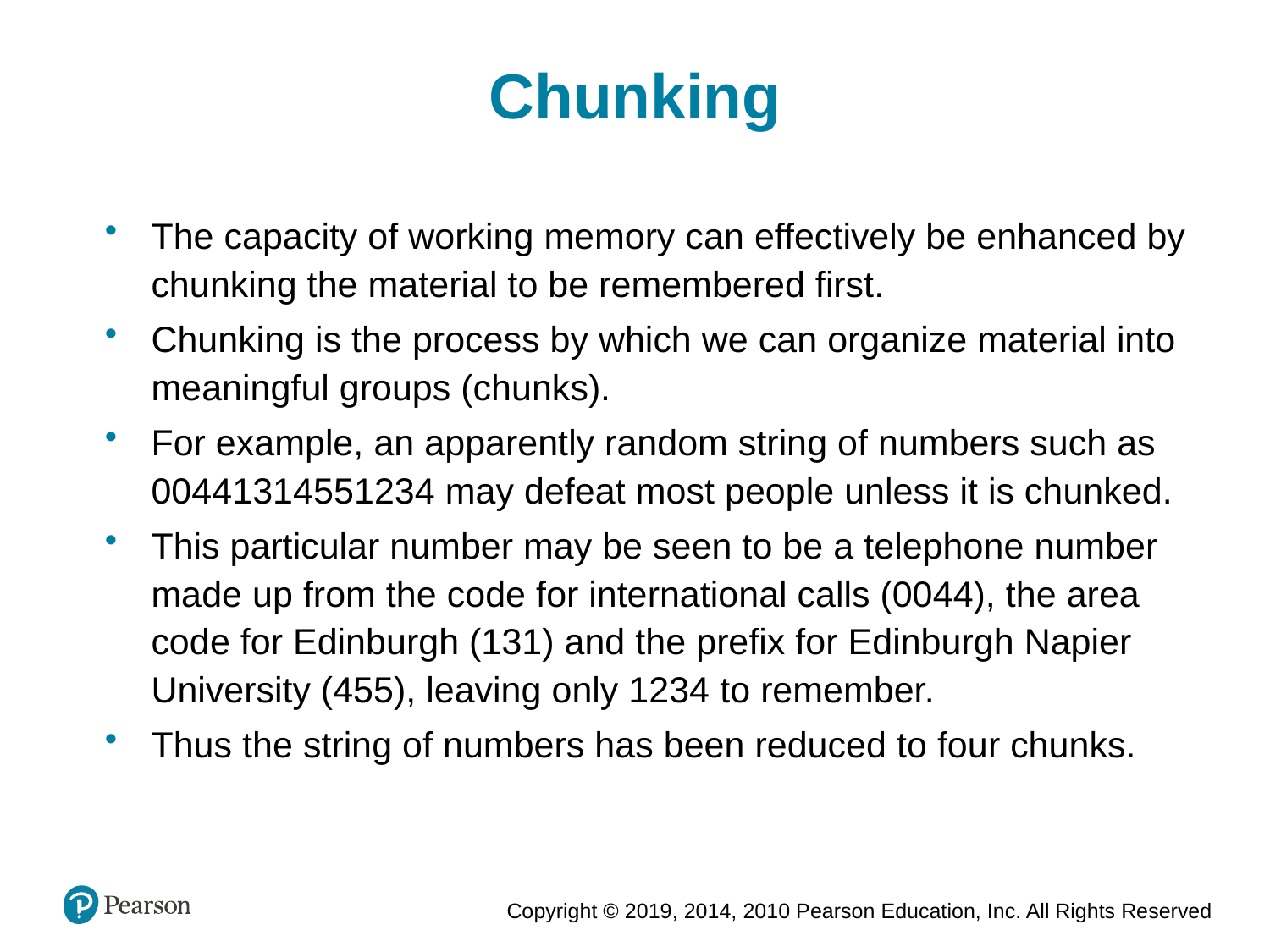

Chunking
The capacity of working memory can effectively be enhanced by chunking the material to be remembered first.
Chunking is the process by which we can organize material into meaningful groups (chunks).
For example, an apparently random string of numbers such as 00441314551234 may defeat most people unless it is chunked.
This particular number may be seen to be a telephone number made up from the code for international calls (0044), the area code for Edinburgh (131) and the prefix for Edinburgh Napier University (455), leaving only 1234 to remember.
Thus the string of numbers has been reduced to four chunks.